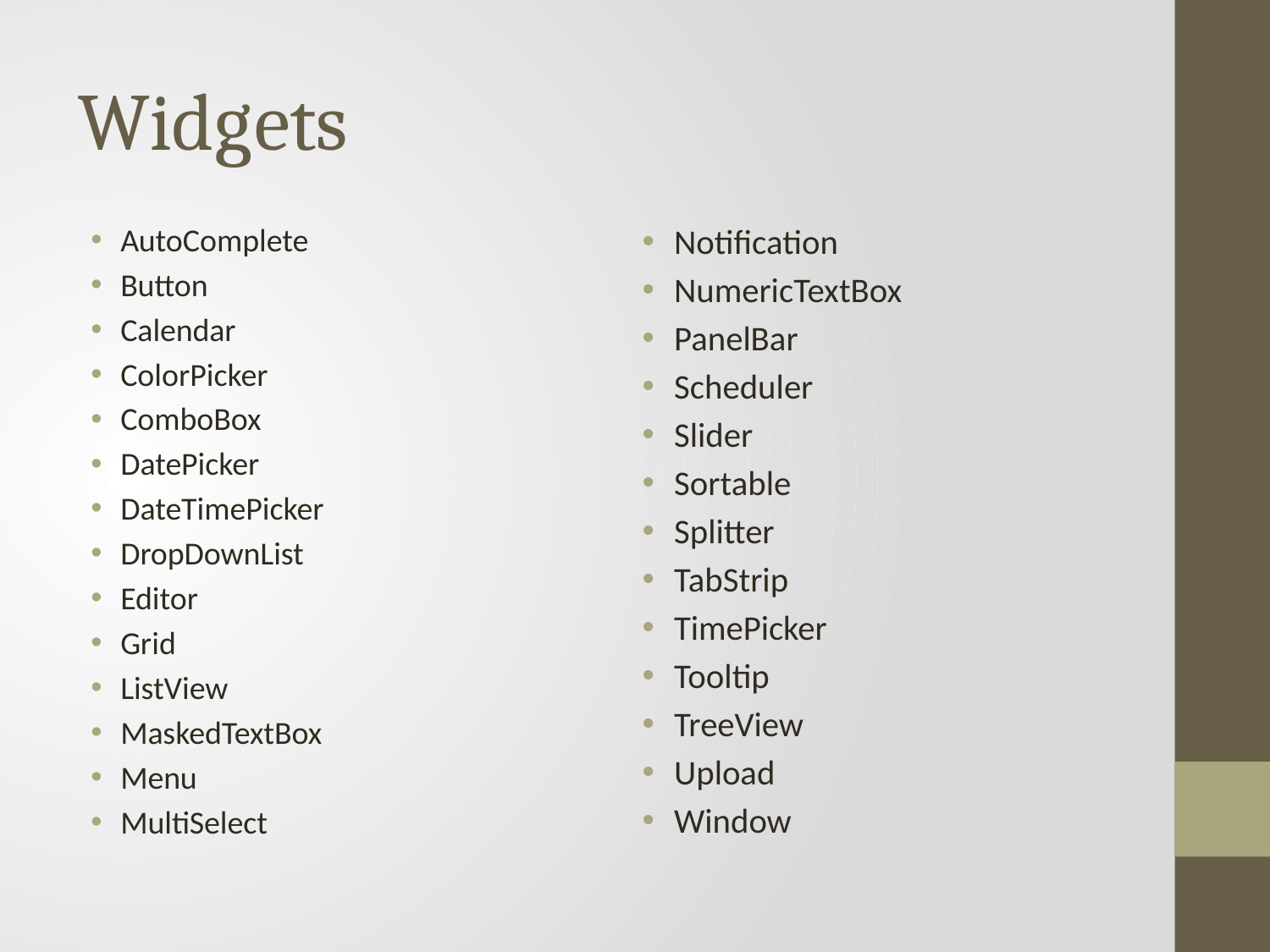

# Widgets
AutoComplete
Button
Calendar
ColorPicker
ComboBox
DatePicker
DateTimePicker
DropDownList
Editor
Grid
ListView
MaskedTextBox
Menu
MultiSelect

Notification
NumericTextBox
PanelBar
Scheduler
Slider
Sortable
Splitter
TabStrip
TimePicker
Tooltip
TreeView
Upload
Window